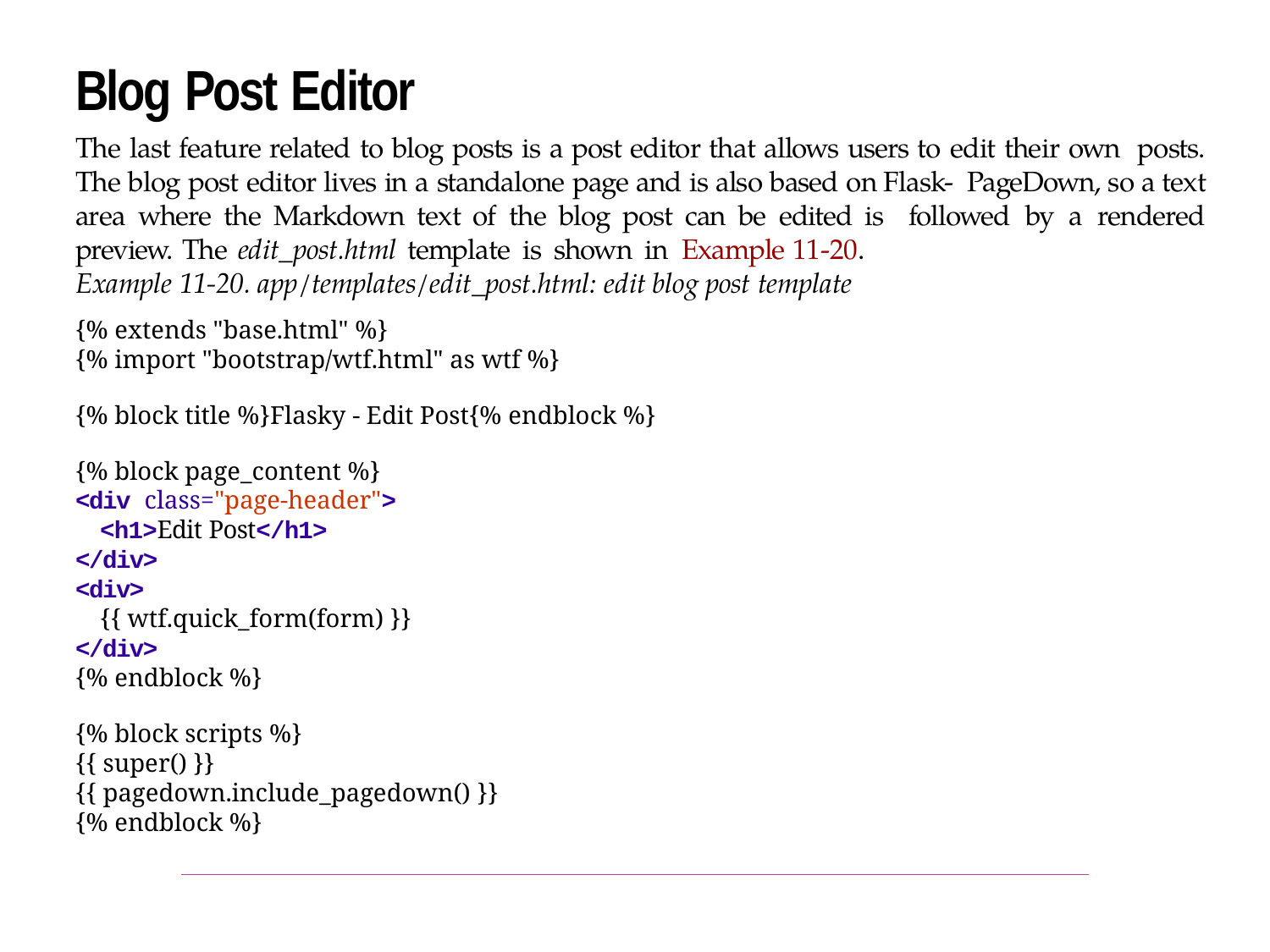

Blog Post Editor
The last feature related to blog posts is a post editor that allows users to edit their own  posts. The blog post editor lives in a standalone page and is also based on Flask-  PageDown, so a text area where the Markdown text of the blog post can be edited is  followed by a rendered preview. The edit_post.html template is shown in  Example 11-20.
Example 11-20. app/templates/edit_post.html: edit blog post template
{% extends "base.html" %}
{% import "bootstrap/wtf.html" as wtf %}

{% block title %}Flasky - Edit Post{% endblock %}

{% block page_content %}
<div class="page-header">
<h1>Edit Post</h1>
</div>
<div>
{{ wtf.quick_form(form) }}
</div>
{% endblock %}

{% block scripts %}
{{ super() }}
{{ pagedown.include_pagedown() }}
{% endblock %}